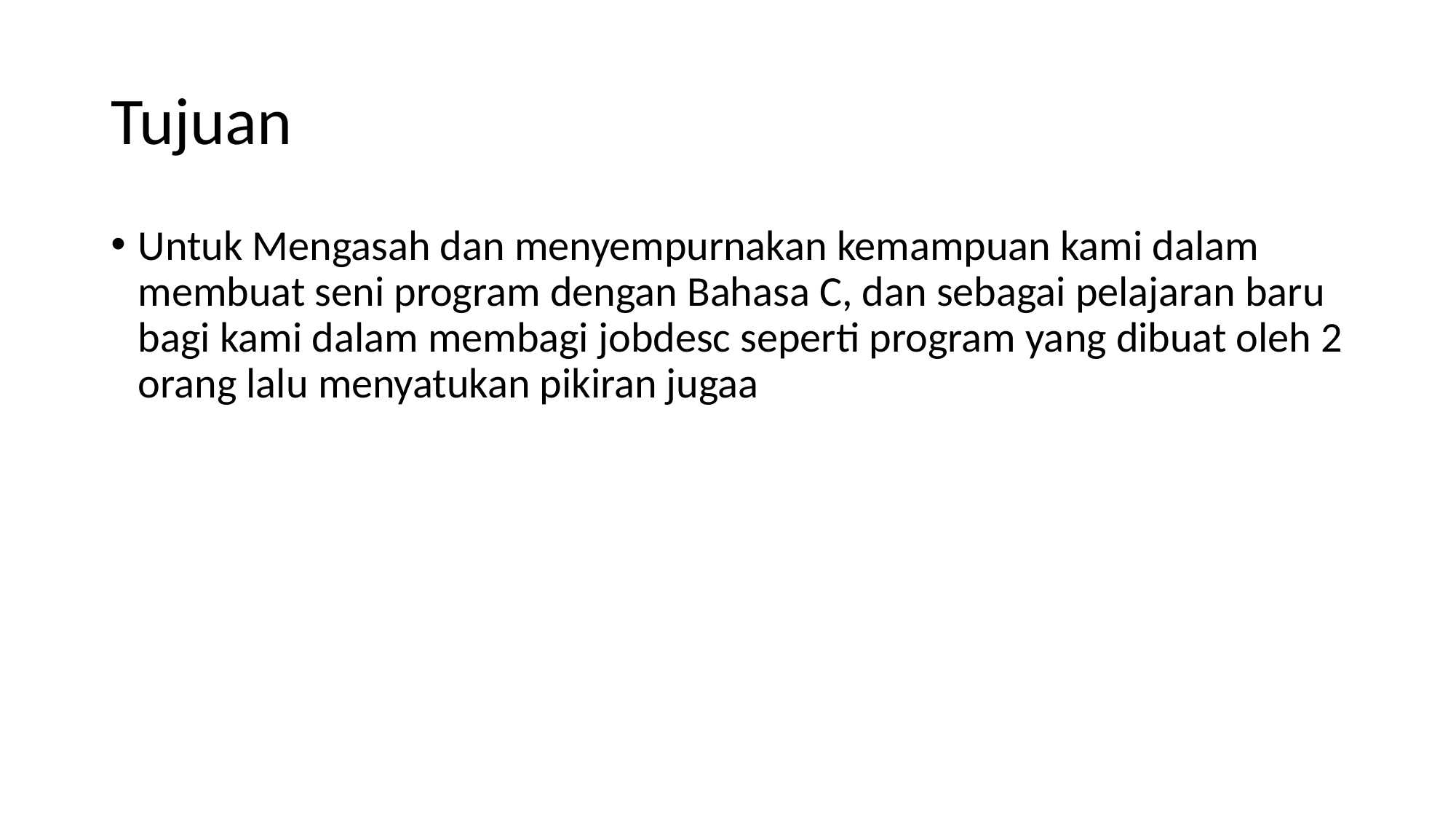

# Tujuan
Untuk Mengasah dan menyempurnakan kemampuan kami dalam membuat seni program dengan Bahasa C, dan sebagai pelajaran baru bagi kami dalam membagi jobdesc seperti program yang dibuat oleh 2 orang lalu menyatukan pikiran jugaa